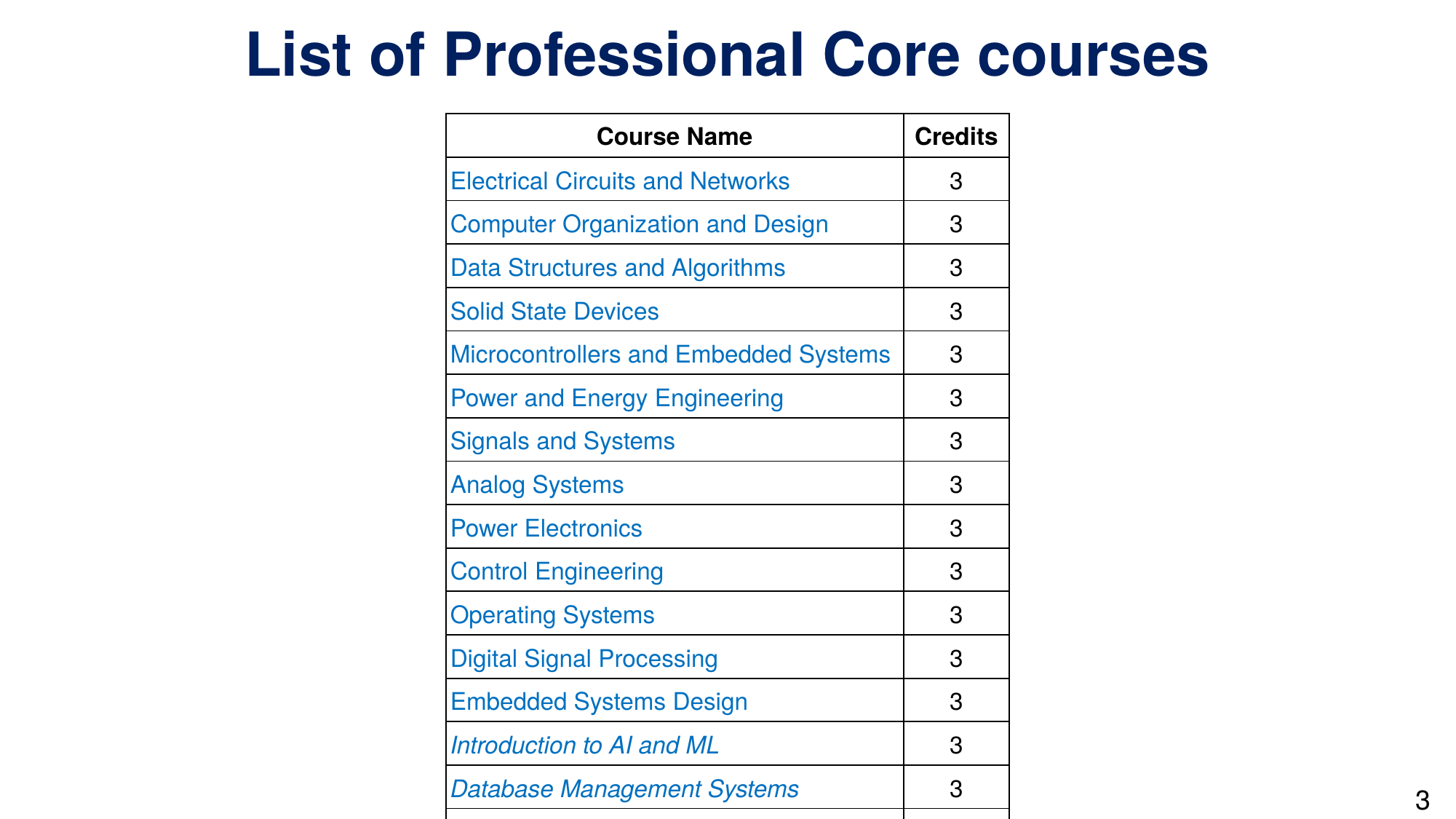

# List of Professional Core courses
| Course Name | Credits |
| --- | --- |
| Electrical Circuits and Networks | 3 |
| Computer Organization and Design | 3 |
| Data Structures and Algorithms | 3 |
| Solid State Devices | 3 |
| Microcontrollers and Embedded Systems | 3 |
| Power and Energy Engineering | 3 |
| Signals and Systems | 3 |
| Analog Systems | 3 |
| Power Electronics | 3 |
| Control Engineering | 3 |
| Operating Systems | 3 |
| Digital Signal Processing | 3 |
| Embedded Systems Design | 3 |
| Introduction to AI and ML | 3 |
| Database Management Systems | 3 |
| Introduction to Robotics | 3 |
3